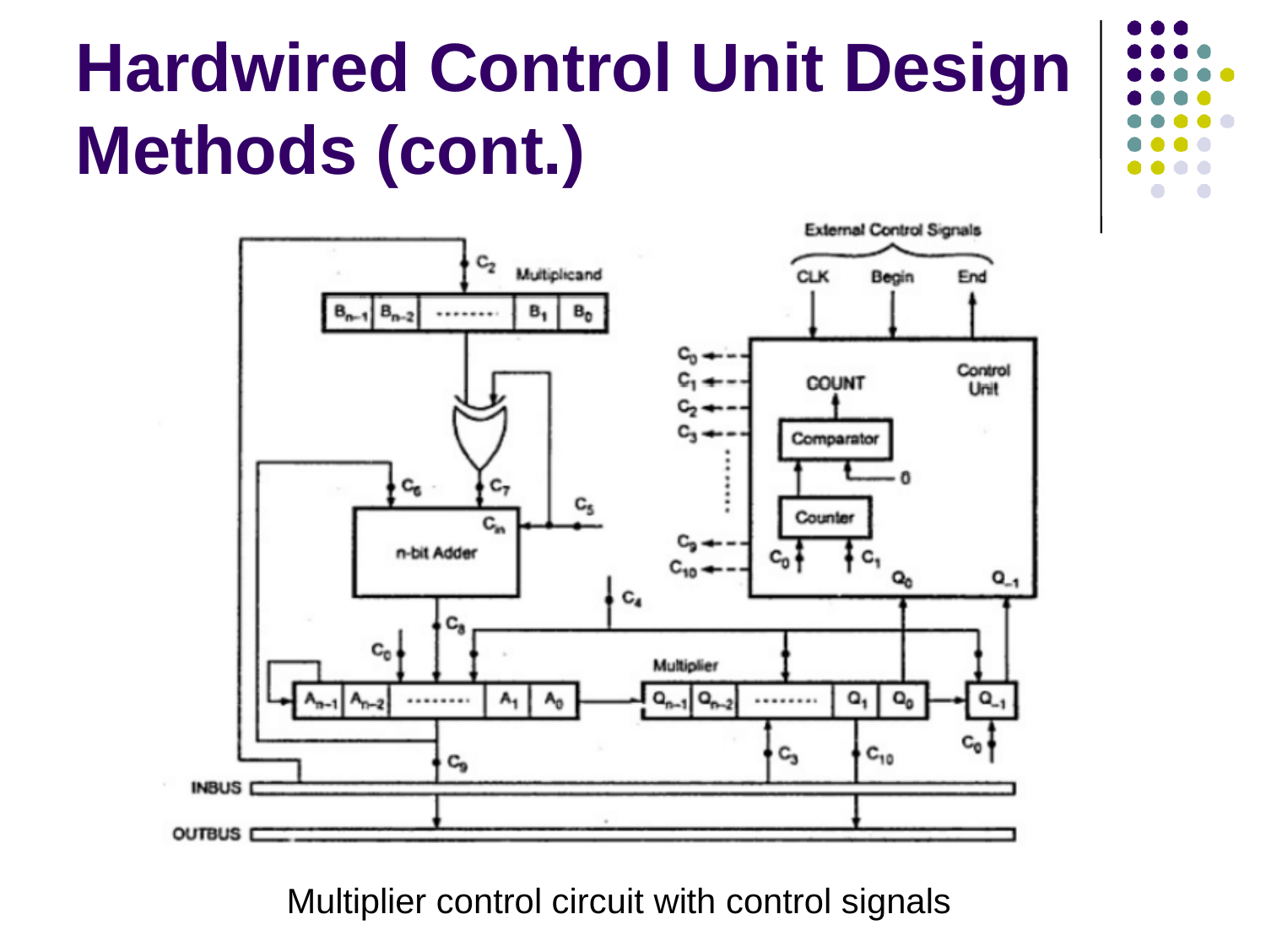

# Hardwired Control Unit Design  Methods (cont.)

Multiplier control circuit with control signals